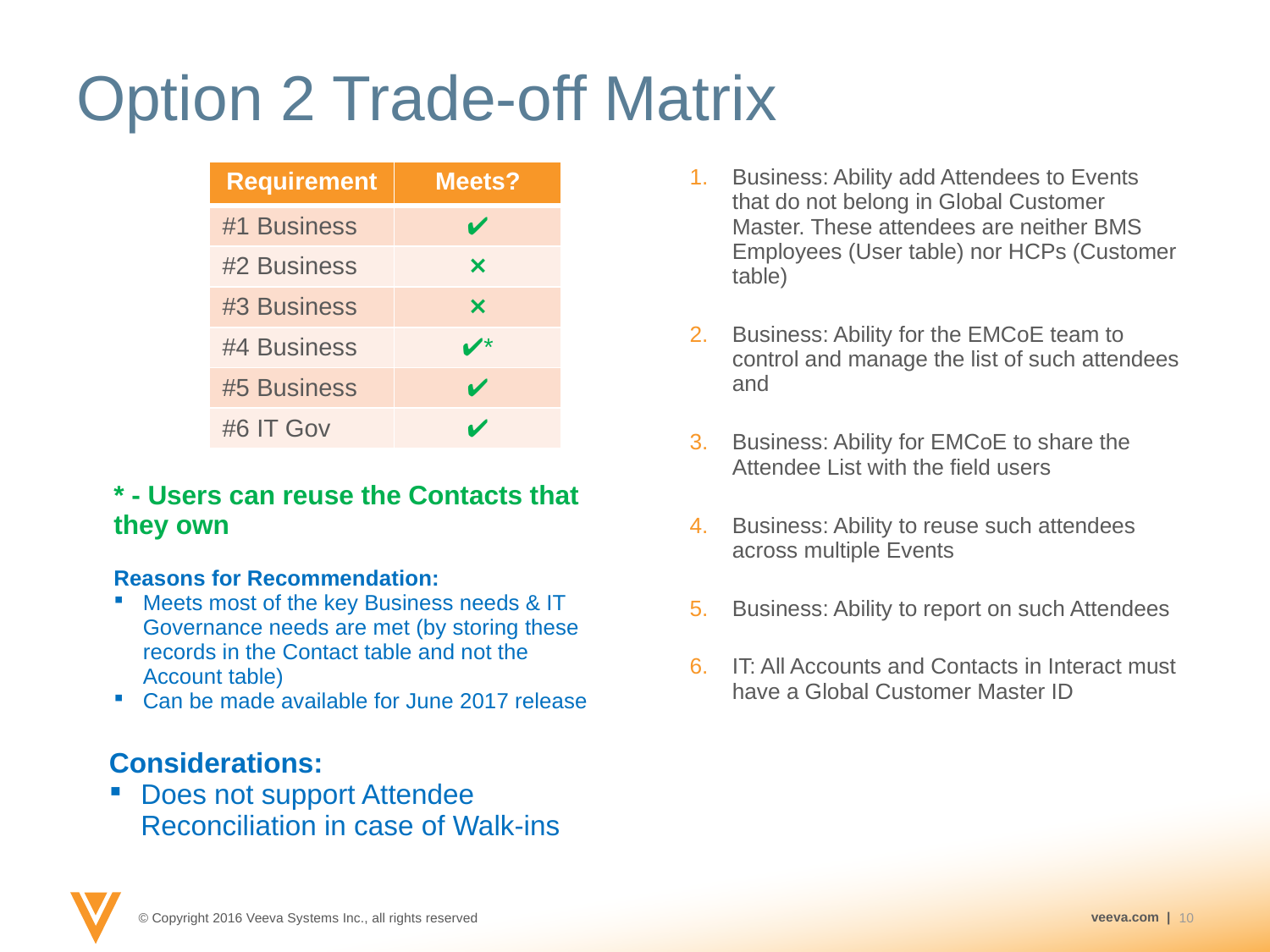

# Option 2 Trade-off Matrix
Business: Ability add Attendees to Events that do not belong in Global Customer Master. These attendees are neither BMS Employees (User table) nor HCPs (Customer table)

Business: Ability for the EMCoE team to control and manage the list of such attendees and

Business: Ability for EMCoE to share the Attendee List with the field users

Business: Ability to reuse such attendees across multiple Events

Business: Ability to report on such Attendees

IT: All Accounts and Contacts in Interact must have a Global Customer Master ID

| Requirement | Meets? |
| --- | --- |
| #1 Business | ✔ |
| #2 Business | ❌ |
| #3 Business | ❌ |
| #4 Business | ✔\* |
| #5 Business | ✔ |
| #6 IT Gov | ✔ |
* - Users can reuse the Contacts that they own
Reasons for Recommendation:
Meets most of the key Business needs & IT Governance needs are met (by storing these records in the Contact table and not the Account table)
Can be made available for June 2017 release

Considerations:
Does not support Attendee Reconciliation in case of Walk-ins

10